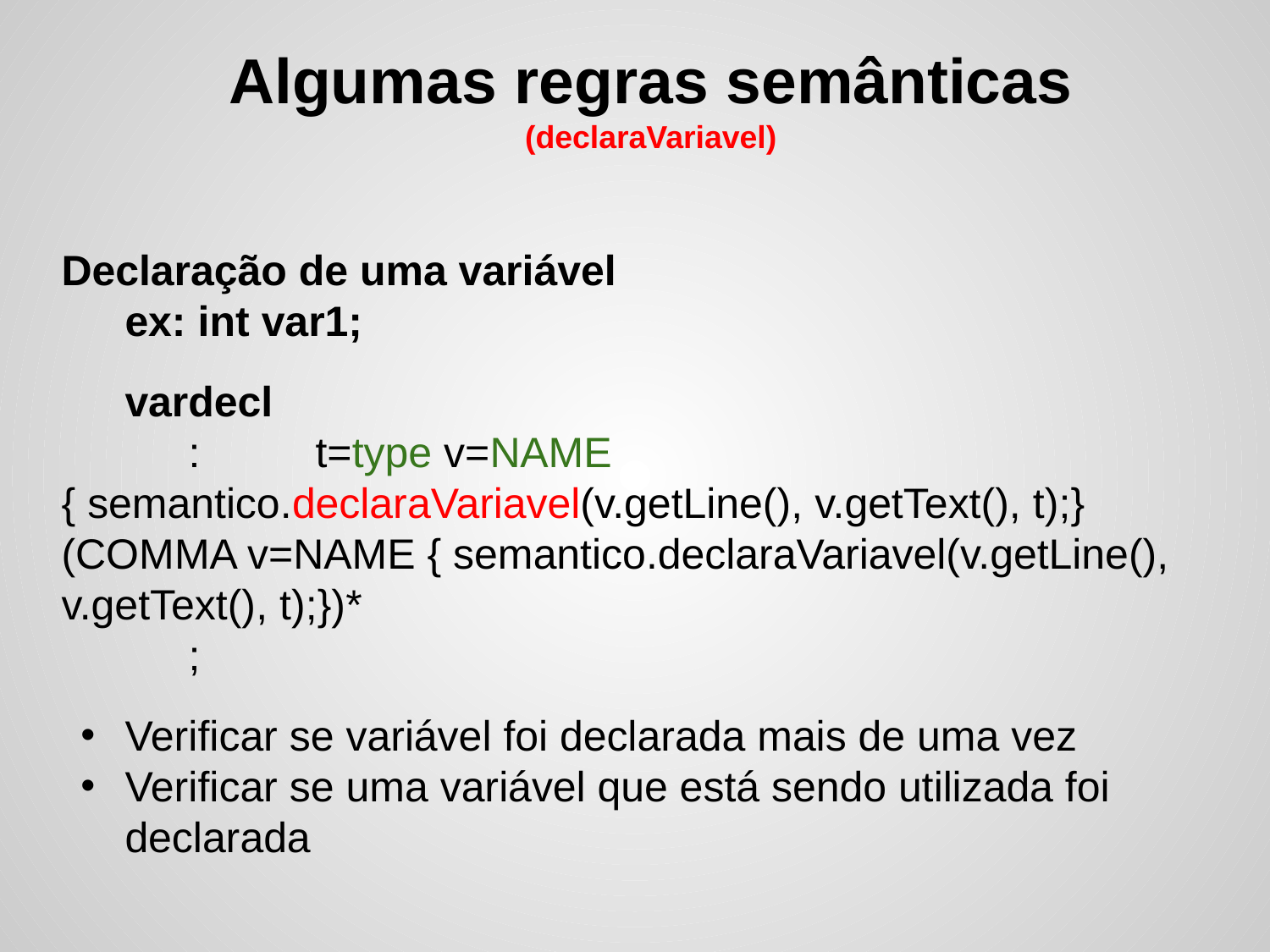

# Algumas regras semânticas
(declaraVariavel)
Declaração de uma variável
ex: int var1;

vardecl
	: 	t=type v=NAME { semantico.declaraVariavel(v.getLine(), v.getText(), t);}  (COMMA v=NAME { semantico.declaraVariavel(v.getLine(), v.getText(), t);})*
	;

Verificar se variável foi declarada mais de uma vez
Verificar se uma variável que está sendo utilizada foi declarada